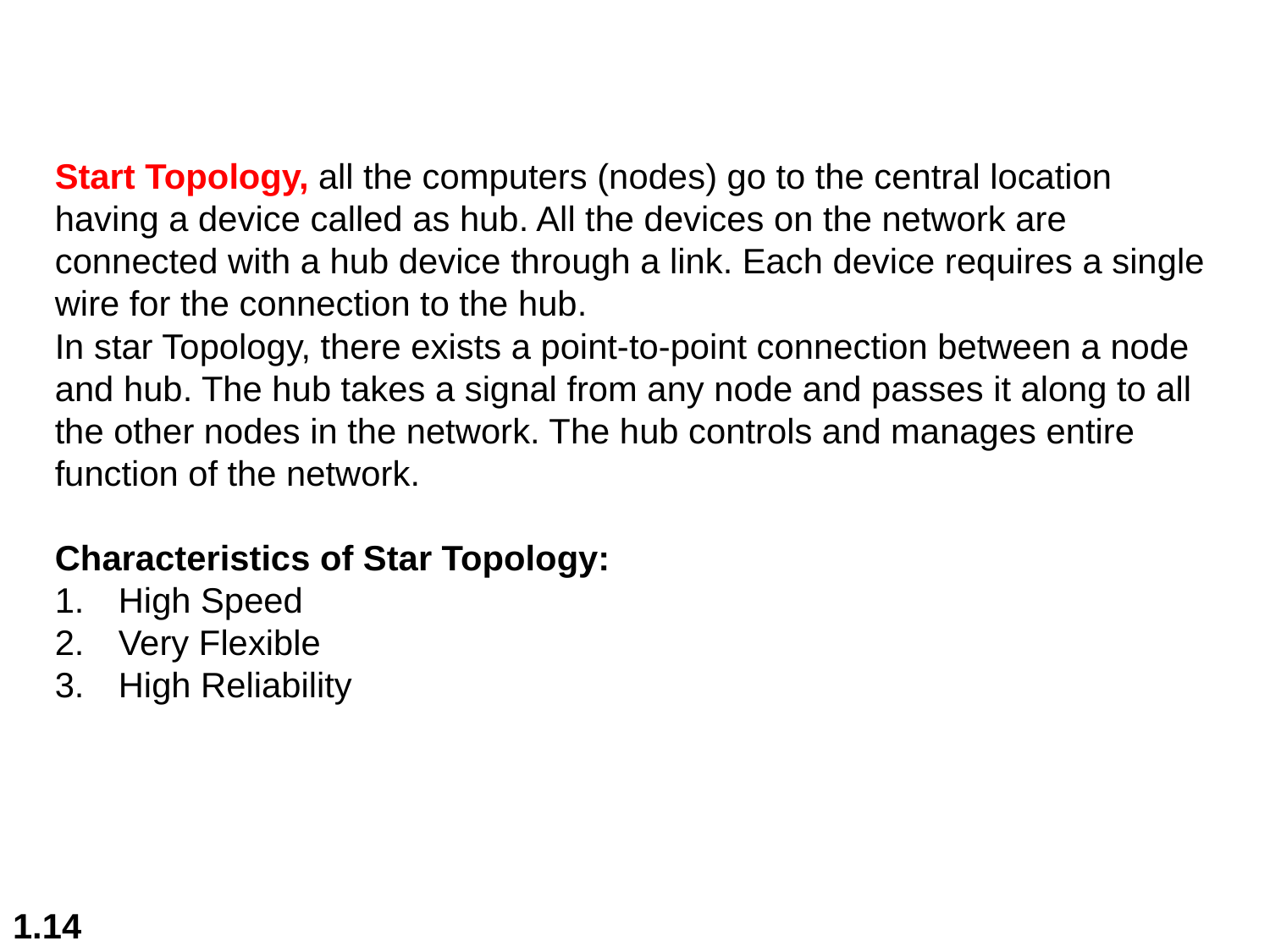

Start Topology, all the computers (nodes) go to the central location having a device called as hub. All the devices on the network are connected with a hub device through a link. Each device requires a single wire for the connection to the hub.
In star Topology, there exists a point-to-point connection between a node and hub. The hub takes a signal from any node and passes it along to all the other nodes in the network. The hub controls and manages entire function of the network.

Characteristics of Star Topology:
High Speed
Very Flexible
High Reliability

1.14